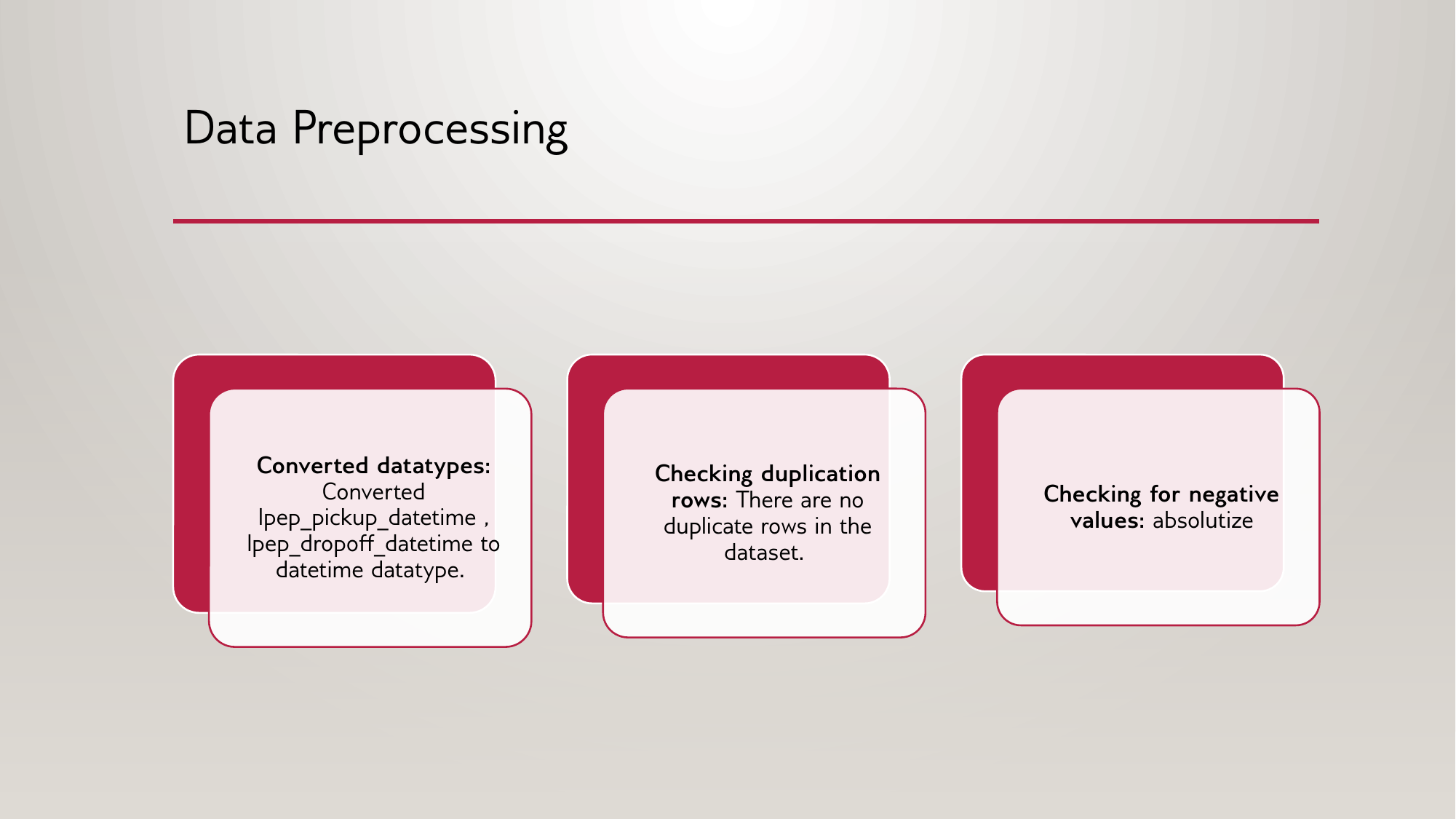

# Data Preprocessing

Converted datatypes: Converted lpep_pickup_datetime , lpep_dropoff_datetime to datetime datatype.
Checking duplication rows: There are no duplicate rows in the dataset.
Checking for negative values: absolutize